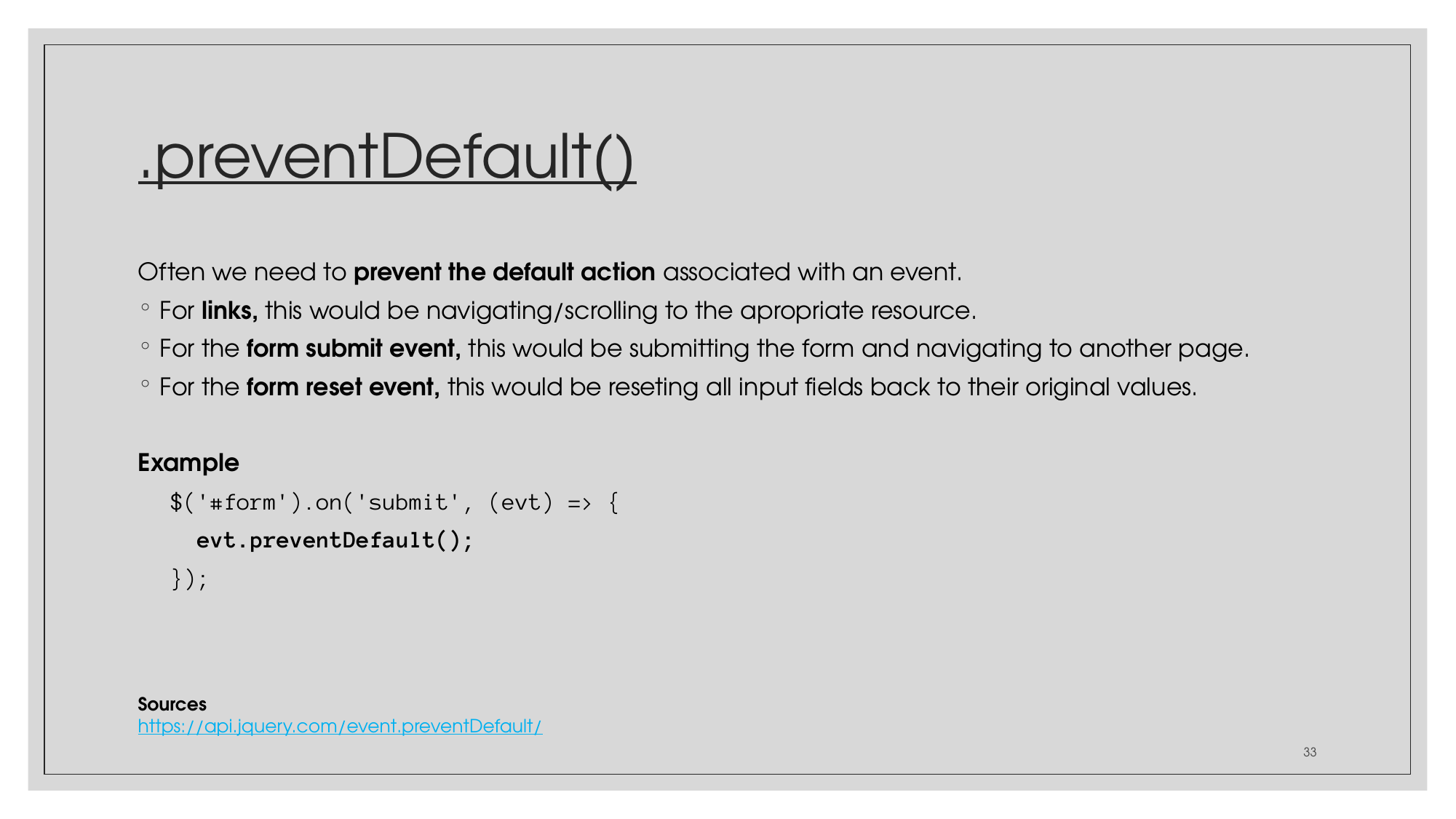

# .preventDefault()
Often we need to prevent the default action associated with an event.
For links, this would be navigating/scrolling to the apropriate resource.
For the form submit event, this would be submitting the form and navigating to another page.
For the form reset event, this would be reseting all input fields back to their original values.

Example
$('#form').on('submit', (evt) => {
  evt.preventDefault();
});
Sources
https://api.jquery.com/event.preventDefault/
33